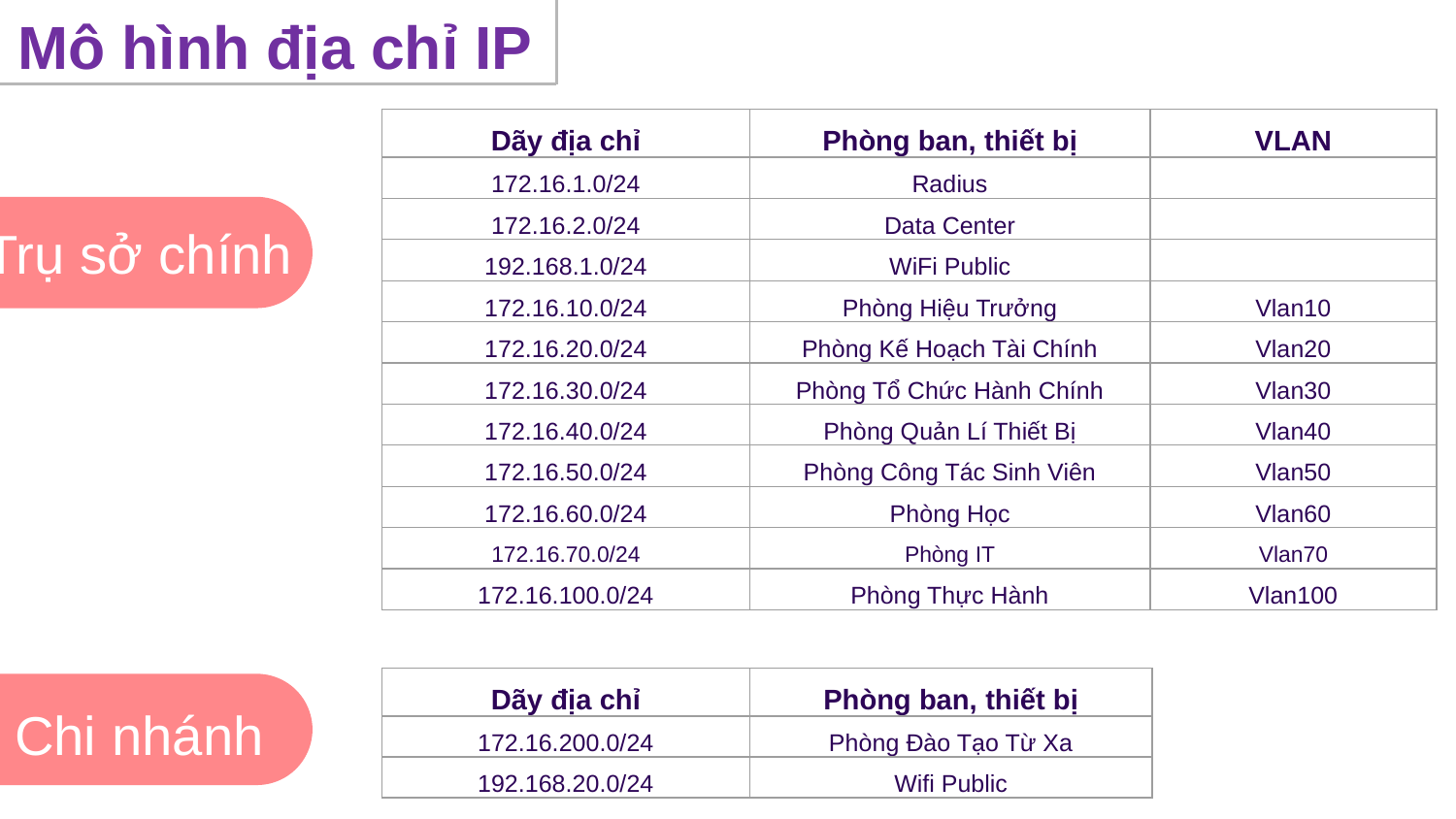

Mô hình địa chỉ IP
| Dãy địa chỉ | Phòng ban, thiết bị | VLAN |
| --- | --- | --- |
| 172.16.1.0/24 | Radius |  |
| 172.16.2.0/24 | Data Center |  |
| 192.168.1.0/24 | WiFi Public |  |
| 172.16.10.0/24 | Phòng Hiệu Trưởng | Vlan10 |
| 172.16.20.0/24 | Phòng Kế Hoạch Tài Chính | Vlan20 |
| 172.16.30.0/24 | Phòng Tổ Chức Hành Chính | Vlan30 |
| 172.16.40.0/24 | Phòng Quản Lí Thiết Bị | Vlan40 |
| 172.16.50.0/24 | Phòng Công Tác Sinh Viên | Vlan50 |
| 172.16.60.0/24 | Phòng Học | Vlan60 |
| 172.16.70.0/24 | Phòng IT | Vlan70 |
| 172.16.100.0/24 | Phòng Thực Hành | Vlan100 |
Trụ sở chính

| Dãy địa chỉ | Phòng ban, thiết bị |
| --- | --- |
| 172.16.200.0/24 | Phòng Đào Tạo Từ Xa |
| 192.168.20.0/24 | Wifi Public |
Chi nhánh